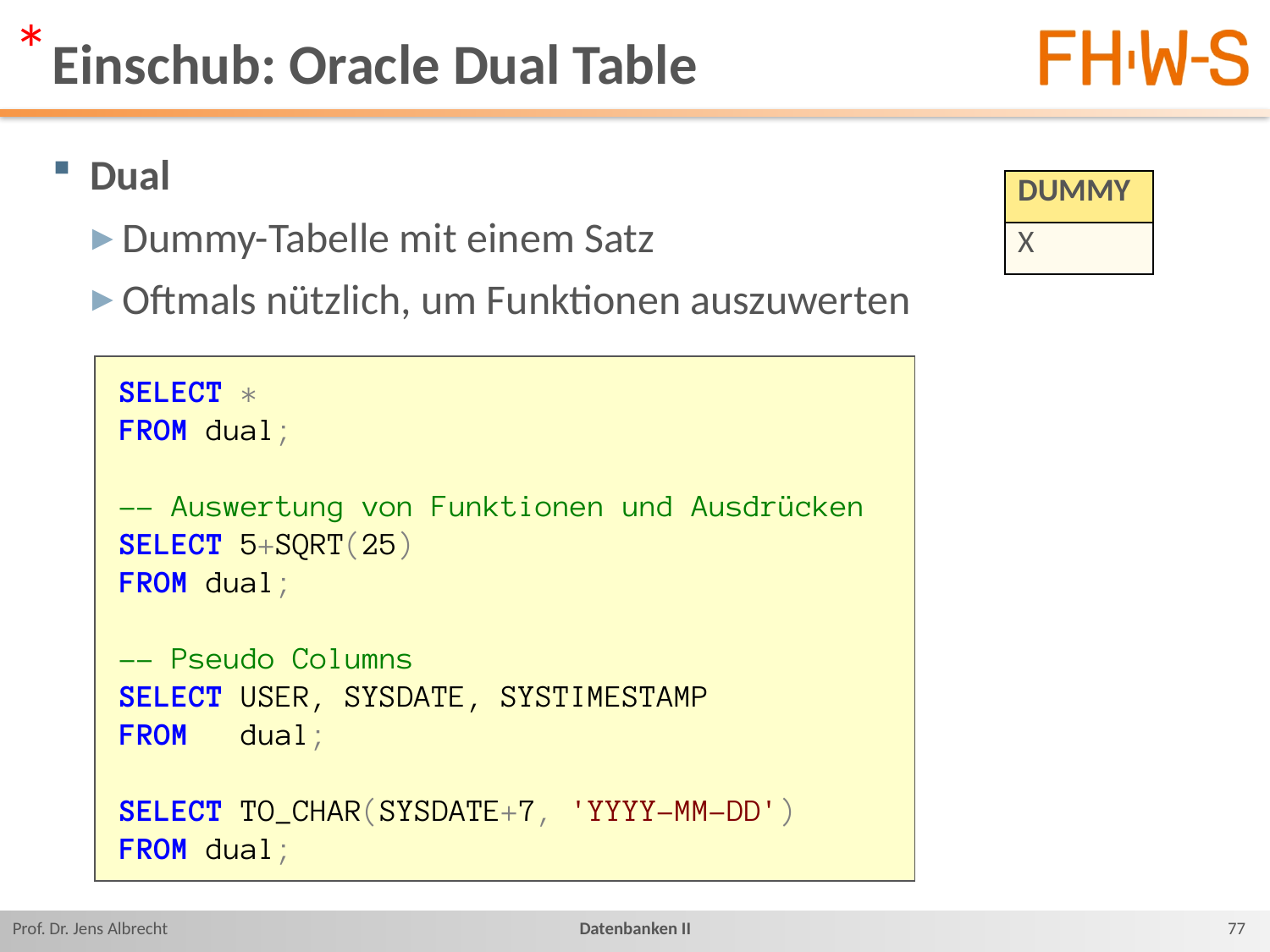

*
# Einschub: Oracle Dual Table
Dual
Dummy-Tabelle mit einem Satz
Oftmals nützlich, um Funktionen auszuwerten
| DUMMY |
| --- |
| X |
SELECT *
FROM dual;

-- Auswertung von Funktionen und Ausdrücken
SELECT 5+SQRT(25)
FROM dual;

-- Pseudo Columns
SELECT USER, SYSDATE, SYSTIMESTAMP
FROM   dual;

SELECT TO_CHAR(SYSDATE+7, 'YYYY-MM-DD')
FROM dual;